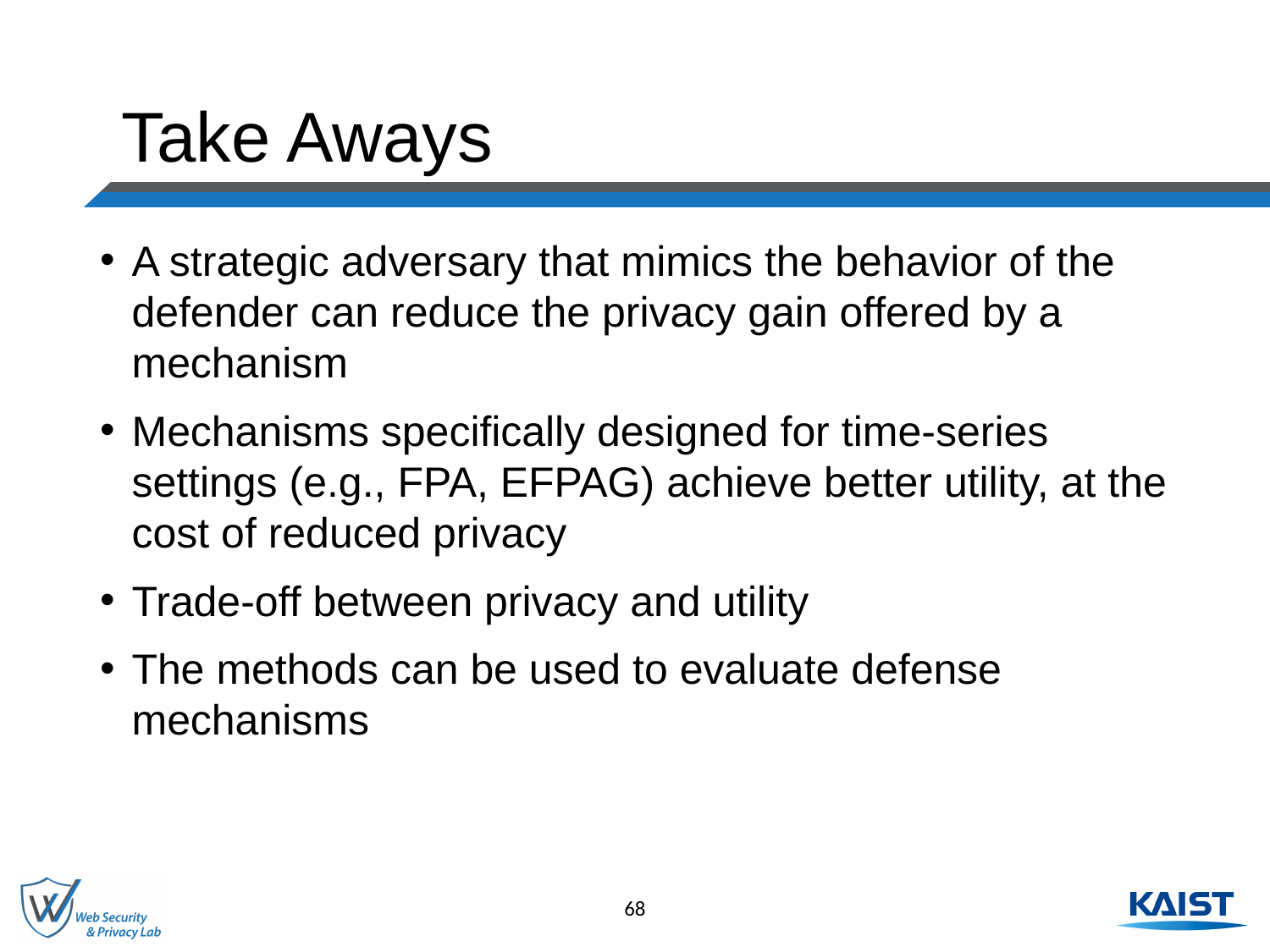

# Take Aways
A strategic adversary that mimics the behavior of the defender can reduce the privacy gain offered by a mechanism
Mechanisms specifically designed for time-series settings (e.g., FPA, EFPAG) achieve better utility, at the cost of reduced privacy
Trade-off between privacy and utility
The methods can be used to evaluate defense mechanisms
68